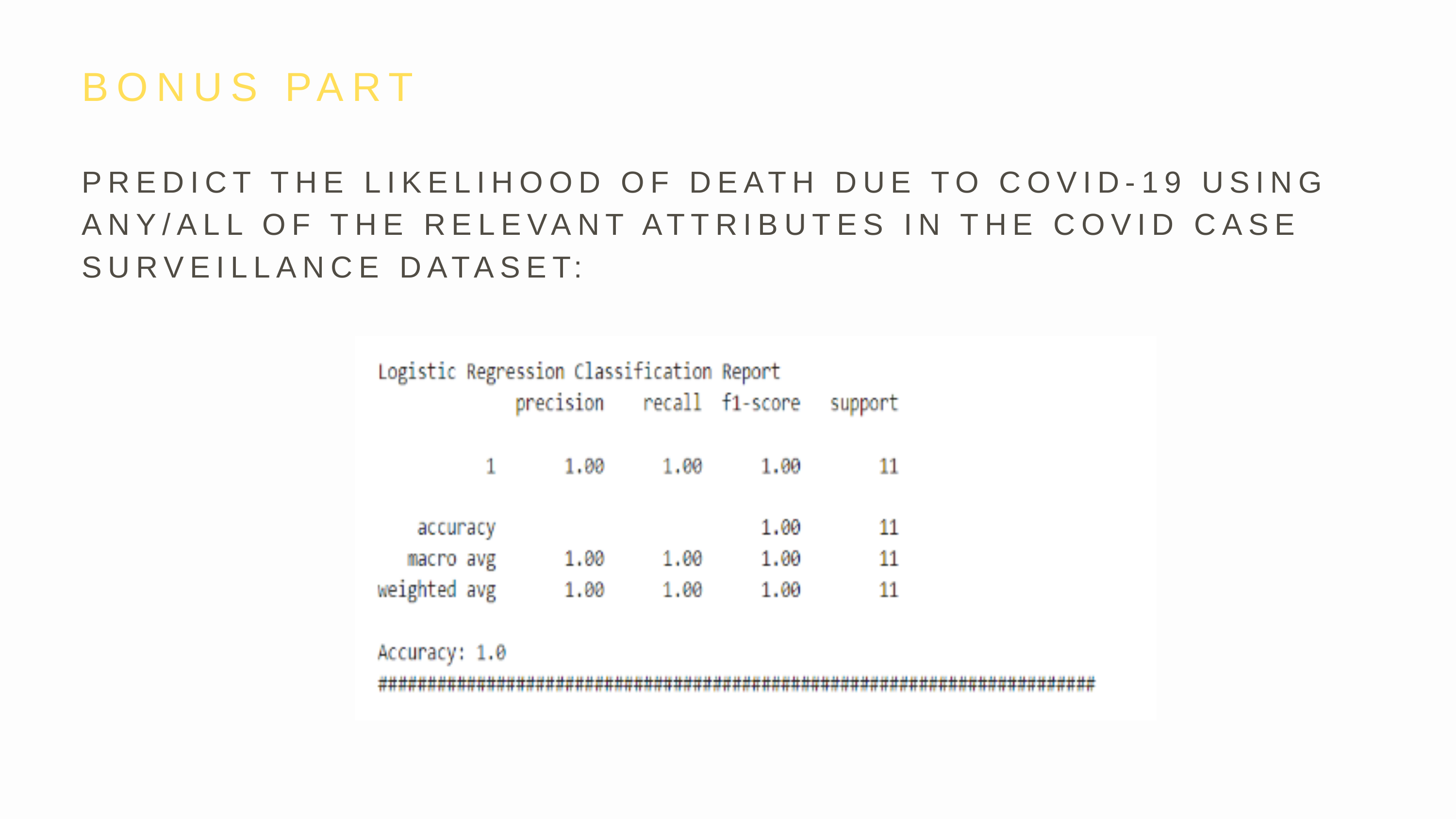

BONUS PART
PREDICT THE LIKELIHOOD OF DEATH DUE TO COVID-19 USING ANY/ALL OF THE RELEVANT ATTRIBUTES IN THE COVID CASE SURVEILLANCE DATASET: